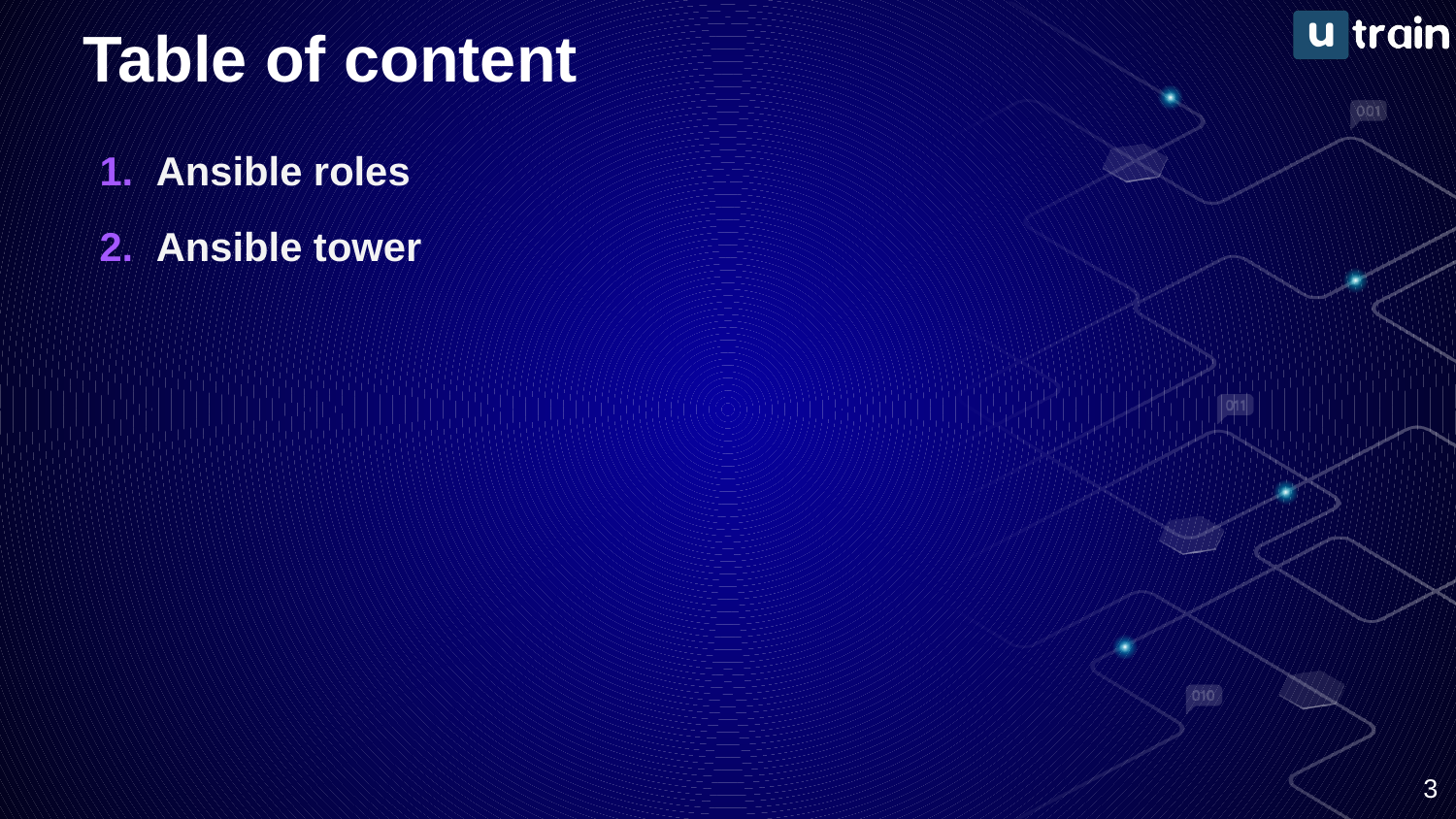

# Table of content
Ansible roles
Ansible tower
3